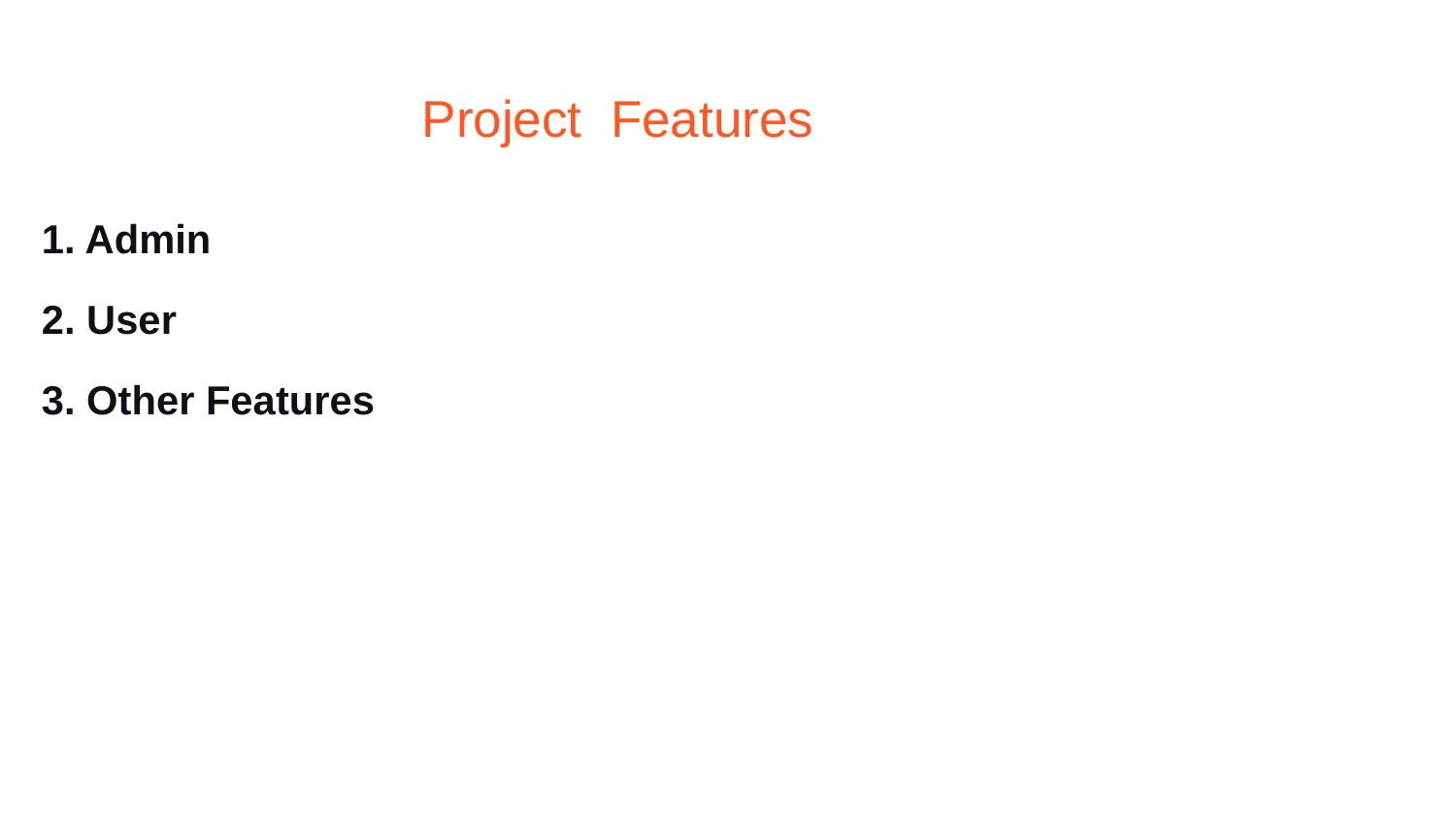

# Project  Features
1. Admin
2. User
3. Other Features